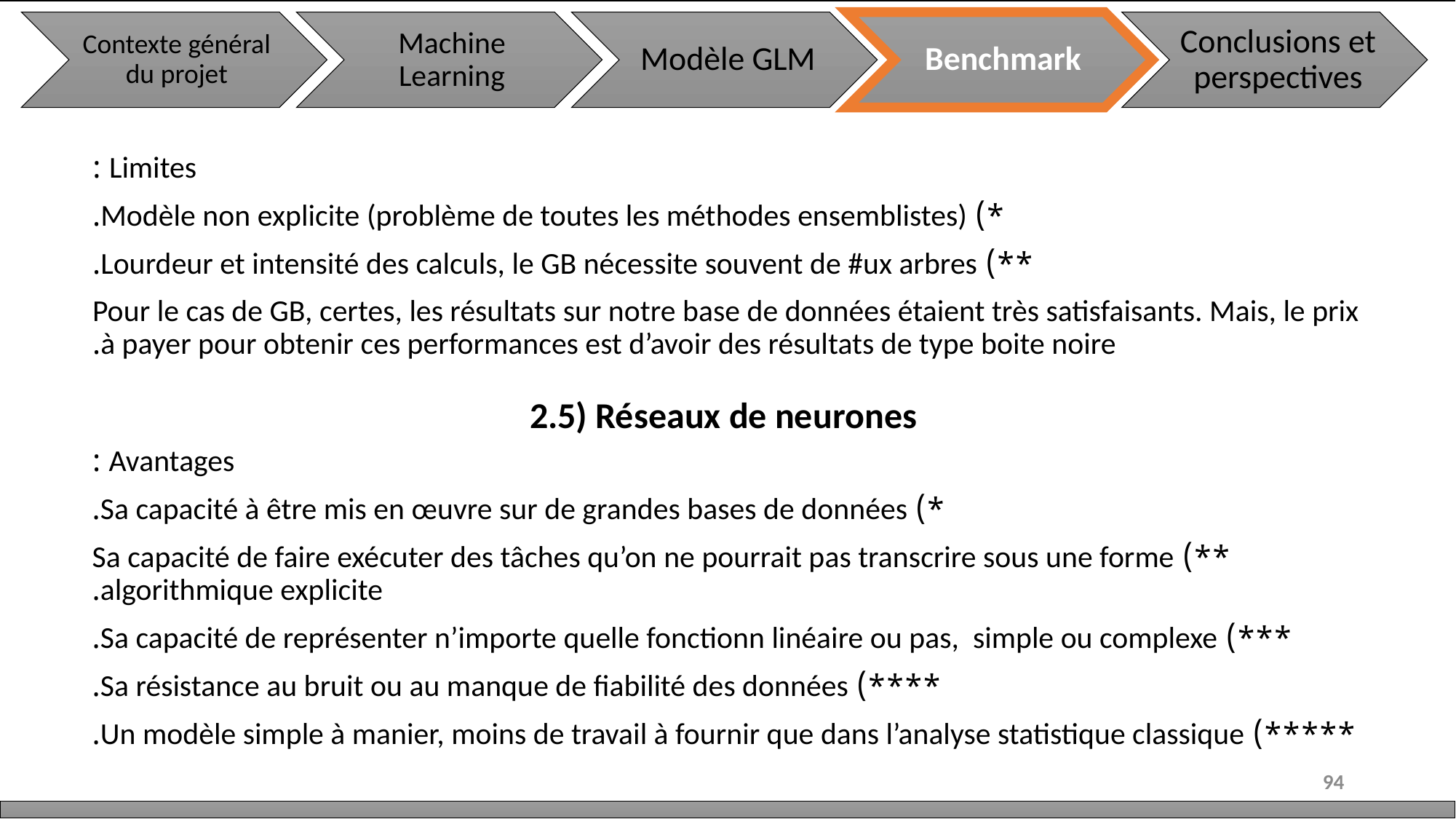

Contexte général du projet
Machine Learning
Modèle GLM
Benchmark
Conclusions et perspectives
Limites :
*) Modèle non explicite (problème de toutes les méthodes ensemblistes).
**) Lourdeur et intensité des calculs, le GB nécessite souvent de #ux arbres.
Pour le cas de GB, certes, les résultats sur notre base de données étaient très satisfaisants. Mais, le prix à payer pour obtenir ces performances est d’avoir des résultats de type boite noire.
2.5) Réseaux de neurones
Avantages :
*) Sa capacité à être mis en œuvre sur de grandes bases de données.
**) Sa capacité de faire exécuter des tâches qu’on ne pourrait pas transcrire sous une forme algorithmique explicite.
***) Sa capacité de représenter n’importe quelle fonctionn linéaire ou pas,  simple ou complexe.
****) Sa résistance au bruit ou au manque de fiabilité des données.
*****) Un modèle simple à manier, moins de travail à fournir que dans l’analyse statistique classique.
94